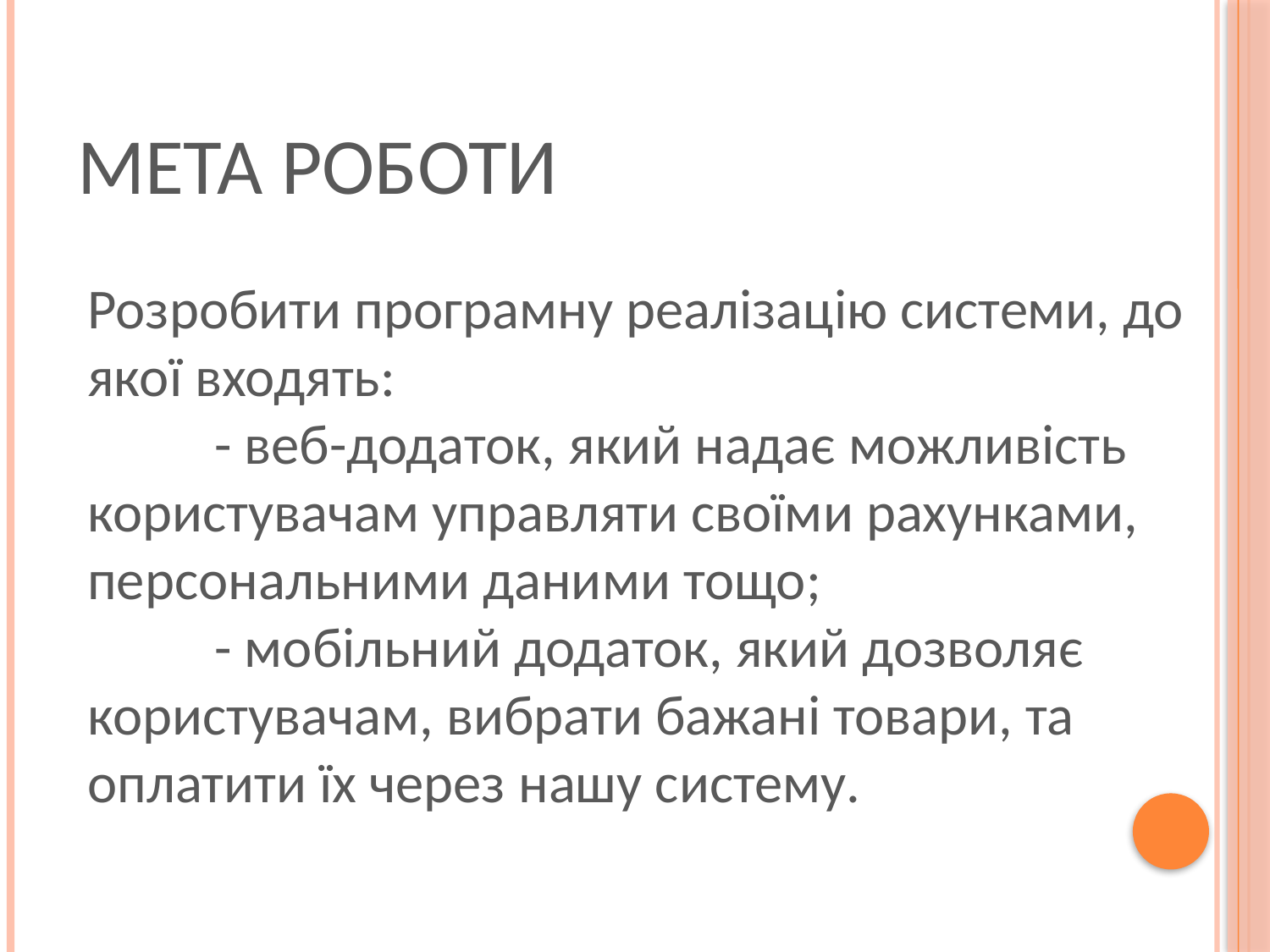

# Мета роботи
Розробити програмну реалізацію системи, до якої входять:
	- веб-додаток, який надає можливість користувачам управляти своїми рахунками, персональними даними тощо;
	- мобільний додаток, який дозволяє користувачам, вибрати бажані товари, та оплатити їх через нашу систему.